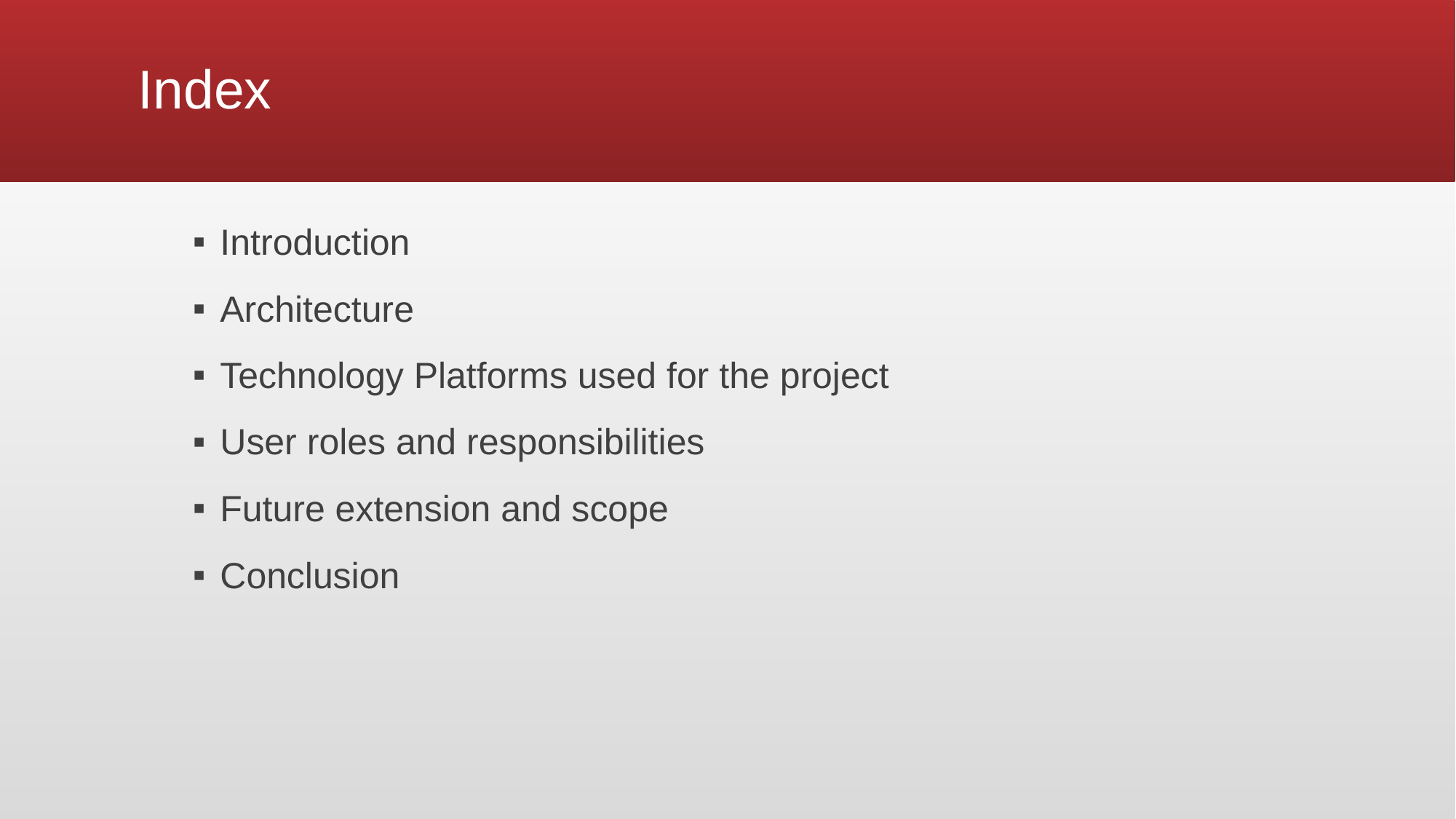

# Index
Introduction
Architecture
Technology Platforms used for the project
User roles and responsibilities
Future extension and scope
Conclusion